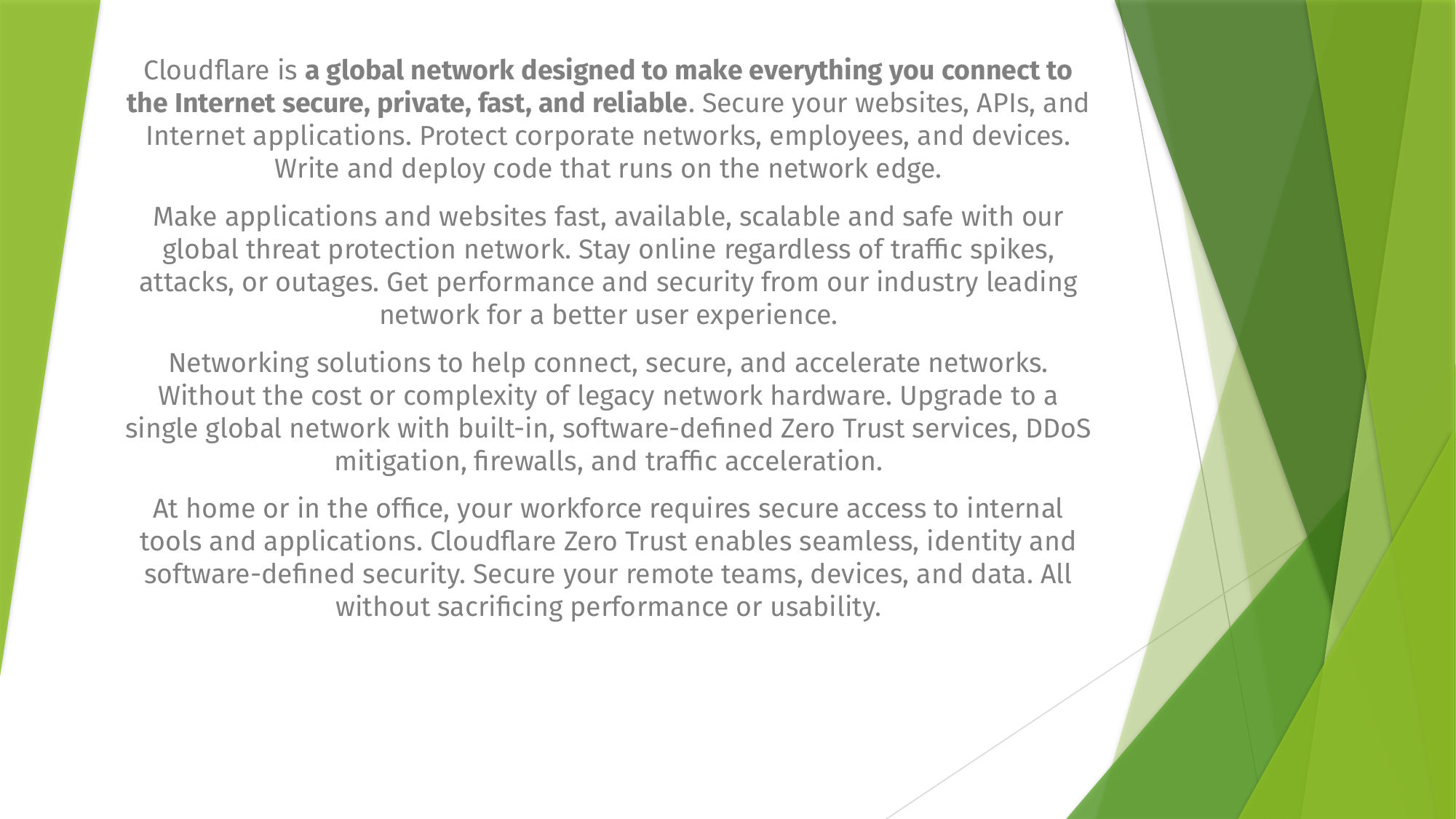

Cloudflare is a global network designed to make everything you connect to the Internet secure, private, fast, and reliable. Secure your websites, APIs, and Internet applications. Protect corporate networks, employees, and devices. Write and deploy code that runs on the network edge.
Make applications and websites fast, available, scalable and safe with our global threat protection network. Stay online regardless of traffic spikes, attacks, or outages. Get performance and security from our industry leading network for a better user experience.
Networking solutions to help connect, secure, and accelerate networks. Without the cost or complexity of legacy network hardware. Upgrade to a single global network with built-in, software-defined Zero Trust services, DDoS mitigation, firewalls, and traffic acceleration.
At home or in the office, your workforce requires secure access to internal tools and applications. Cloudflare Zero Trust enables seamless, identity and software-defined security. Secure your remote teams, devices, and data. All without sacrificing performance or usability.